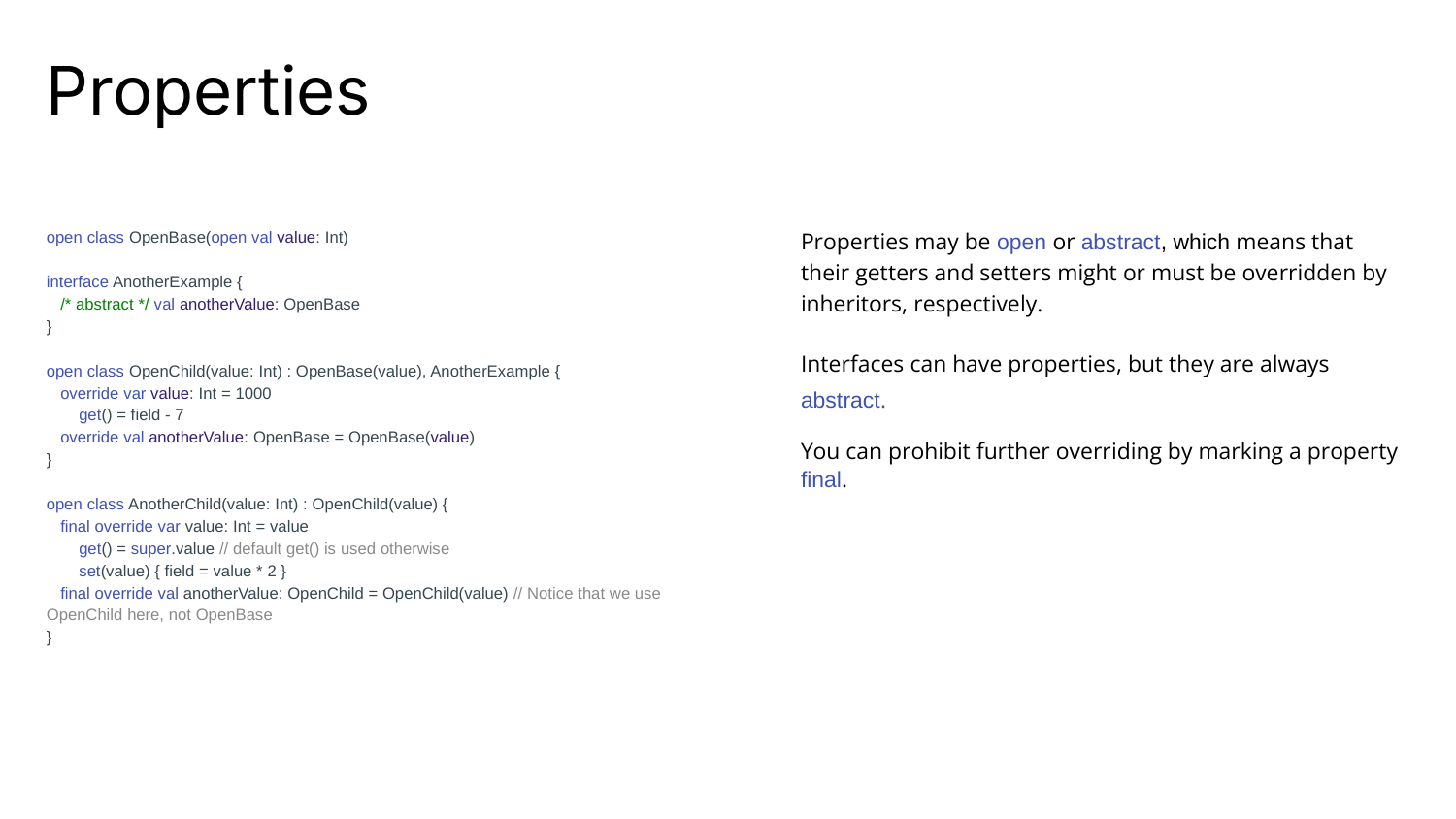

# Properties
open class OpenBase(open val value: Int)

interface AnotherExample {
   /* abstract */ val anotherValue: OpenBase
}

open class OpenChild(value: Int) : OpenBase(value), AnotherExample {
   override var value: Int = 1000
       get() = field - 7
   override val anotherValue: OpenBase = OpenBase(value)
}

open class AnotherChild(value: Int) : OpenChild(value) {
   final override var value: Int = value
       get() = super.value // default get() is used otherwise
       set(value) { field = value * 2 }
   final override val anotherValue: OpenChild = OpenChild(value) // Notice that we use OpenChild here, not OpenBase
}

Properties may be open or abstract, which means that their getters and setters might or must be overridden by inheritors, respectively.
Interfaces can have properties, but they are always abstract.
You can prohibit further overriding by marking a property final.